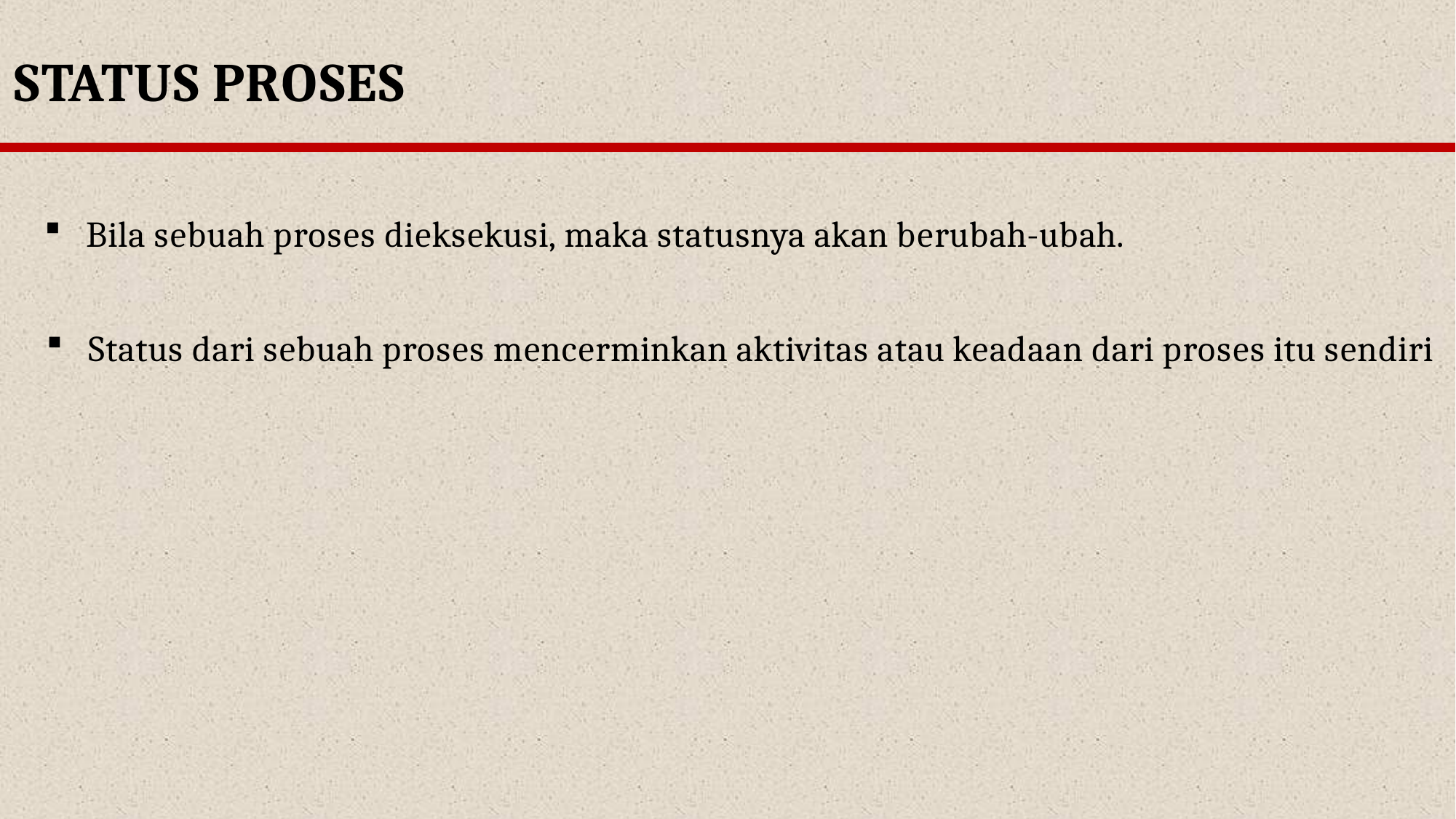

STATUS PROSES

Bila sebuah proses dieksekusi, maka statusnya akan berubah-ubah.
Status dari sebuah proses mencerminkan aktivitas atau keadaan dari proses itu sendiri